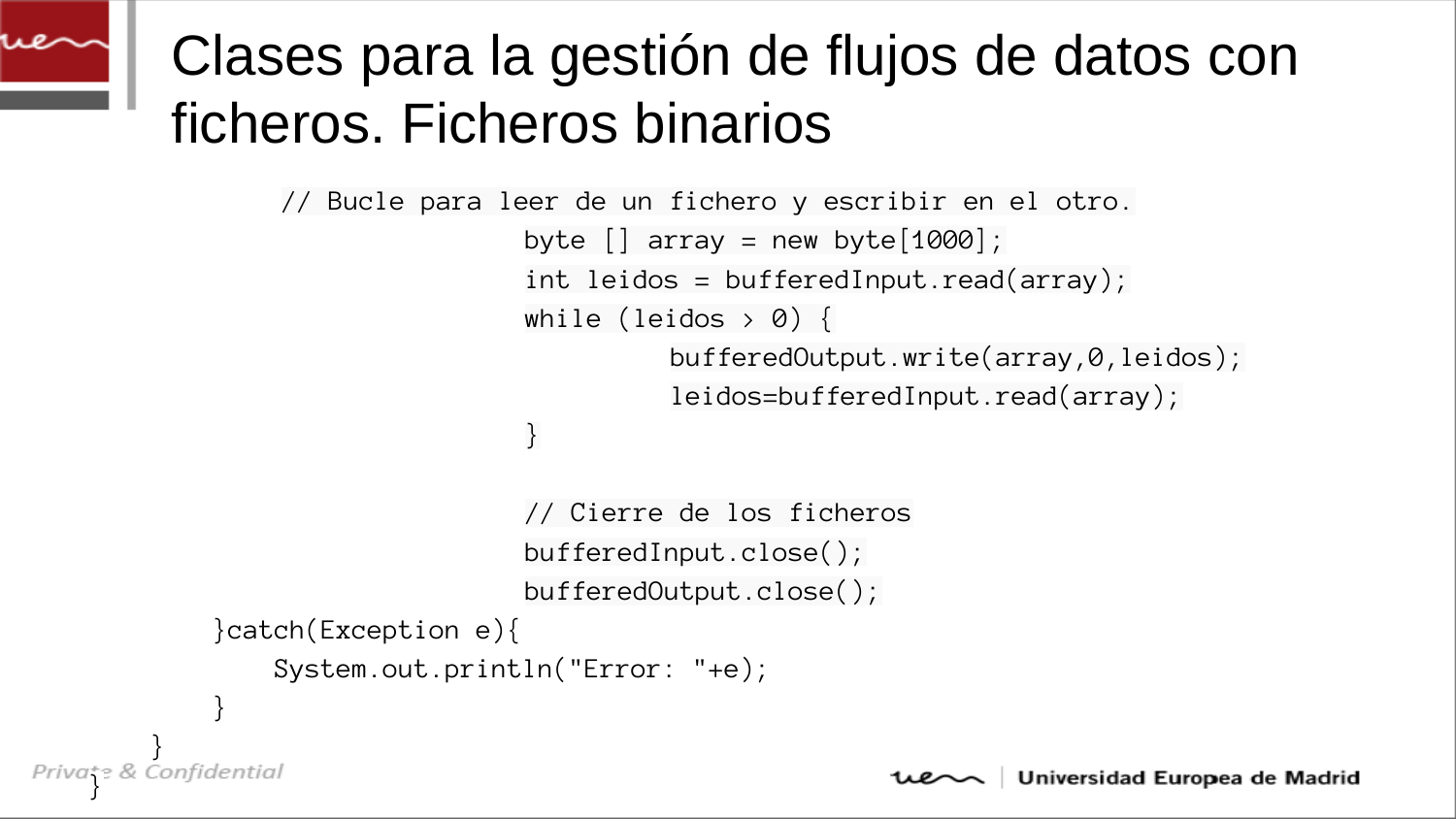

# Clases para la gestión de flujos de datos con ficheros. Ficheros binarios
              // Bucle para leer de un fichero y escribir en el otro.
			byte [] array = new byte[1000];
			int leidos = bufferedInput.read(array);
			while (leidos > 0) {
				bufferedOutput.write(array,0,leidos);
				leidos=bufferedInput.read(array);
			}
			// Cierre de los ficheros
			bufferedInput.close();
			bufferedOutput.close();
        }catch(Exception e){
            System.out.println("Error: "+e);
        }
    }
}